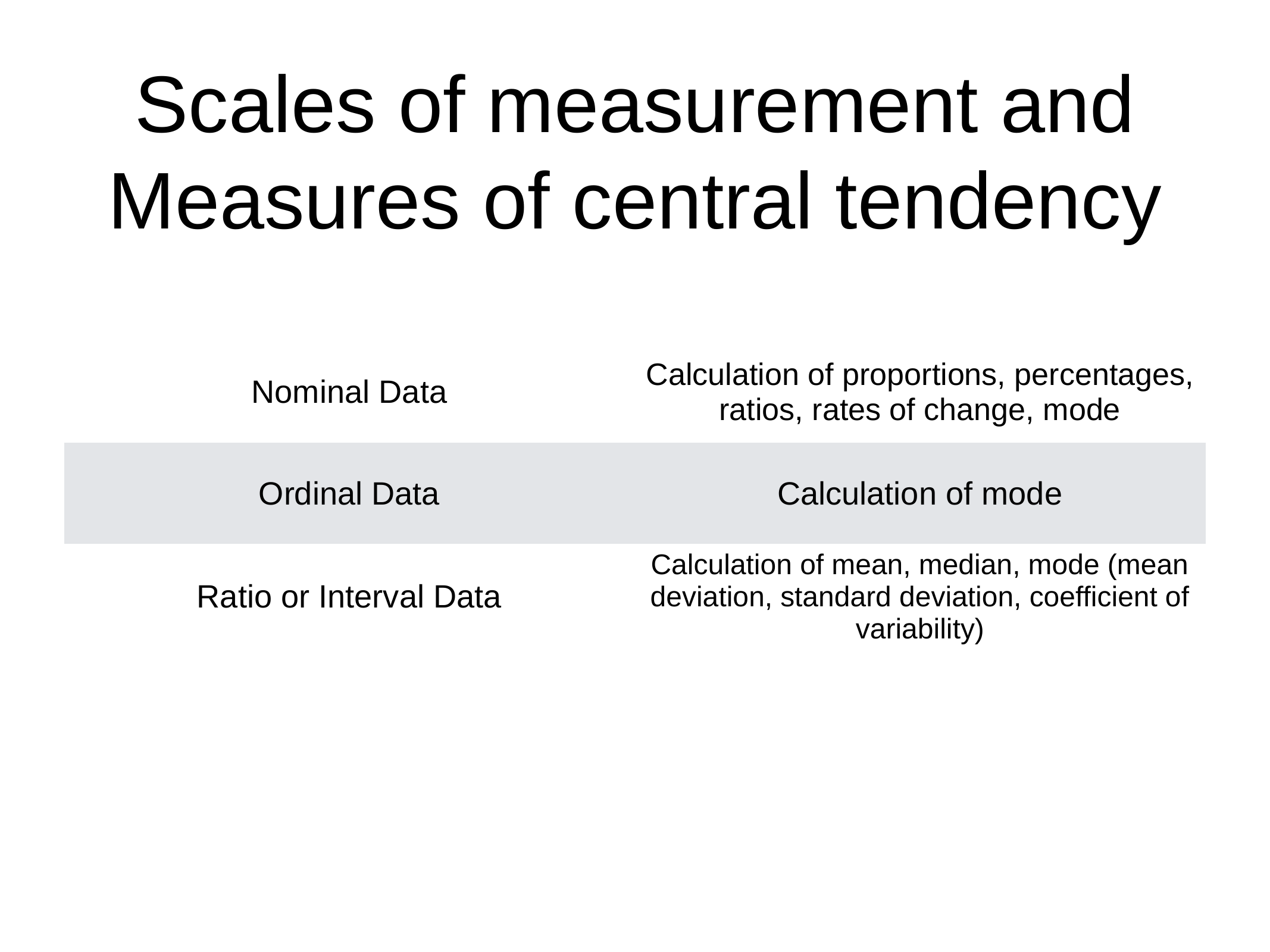

# Scales of measurement and Measures of central tendency

| Nominal Data | Calculation of proportions, percentages, ratios, rates of change, mode |
| --- | --- |
| Ordinal Data | Calculation of mode |
| Ratio or Interval Data | Calculation of mean, median, mode (mean deviation, standard deviation, coefficient of variability) |